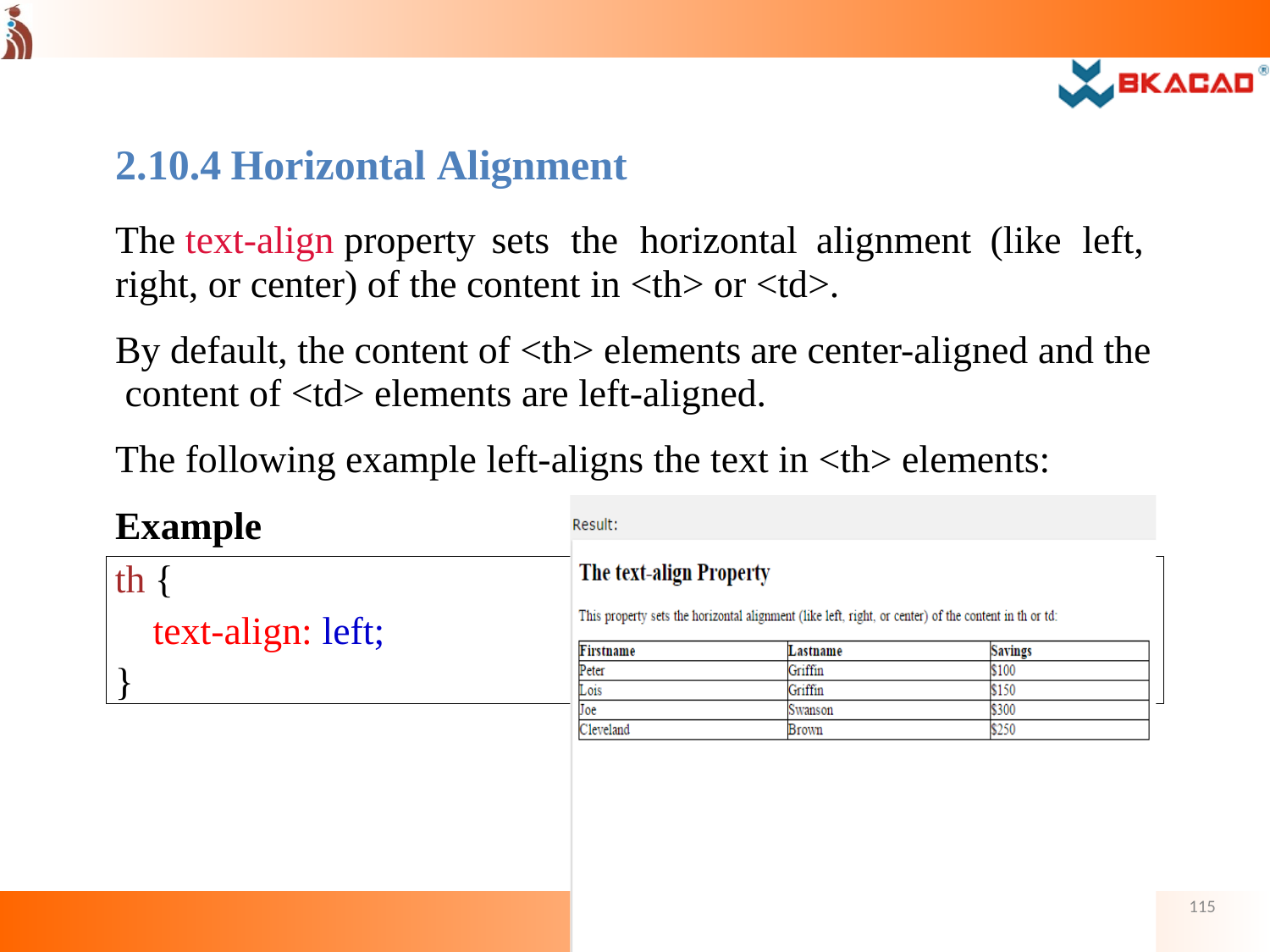

2.10.4	Horizontal Alignment
The text-align property	sets	the	horizontal	alignment	(like	left,  right, or center) of the content in <th> or <td>.
By default, the content of <th> elements are center-aligned and the  content of <td> elements are left-aligned.
The following example left-aligns the text in <th> elements:
Example

th {
text-align: left;
}
115